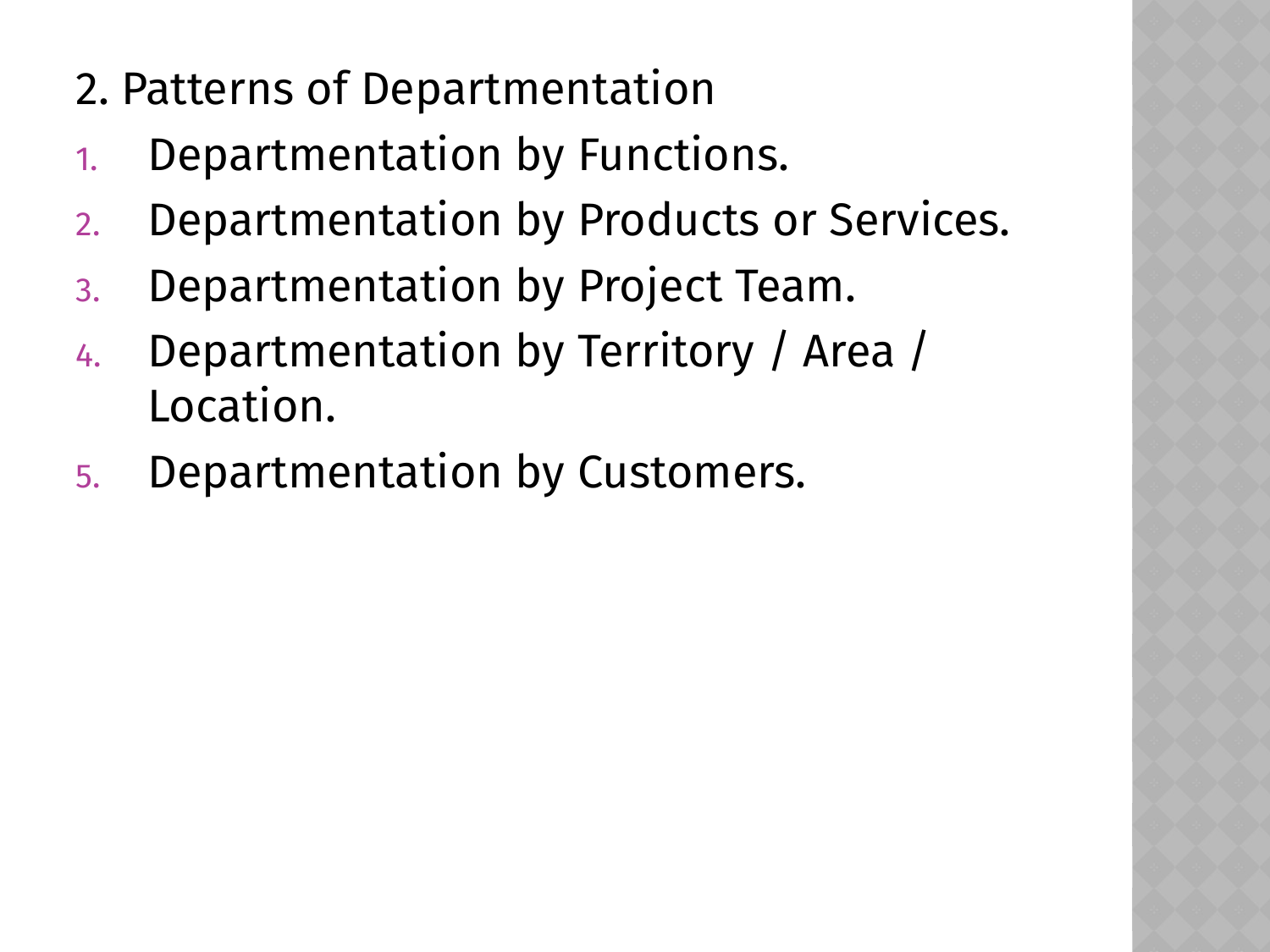

2. Patterns of Departmentation
Departmentation by Functions.
Departmentation by Products or Services.
Departmentation by Project Team.
Departmentation by Territory / Area / Location.
Departmentation by Customers.